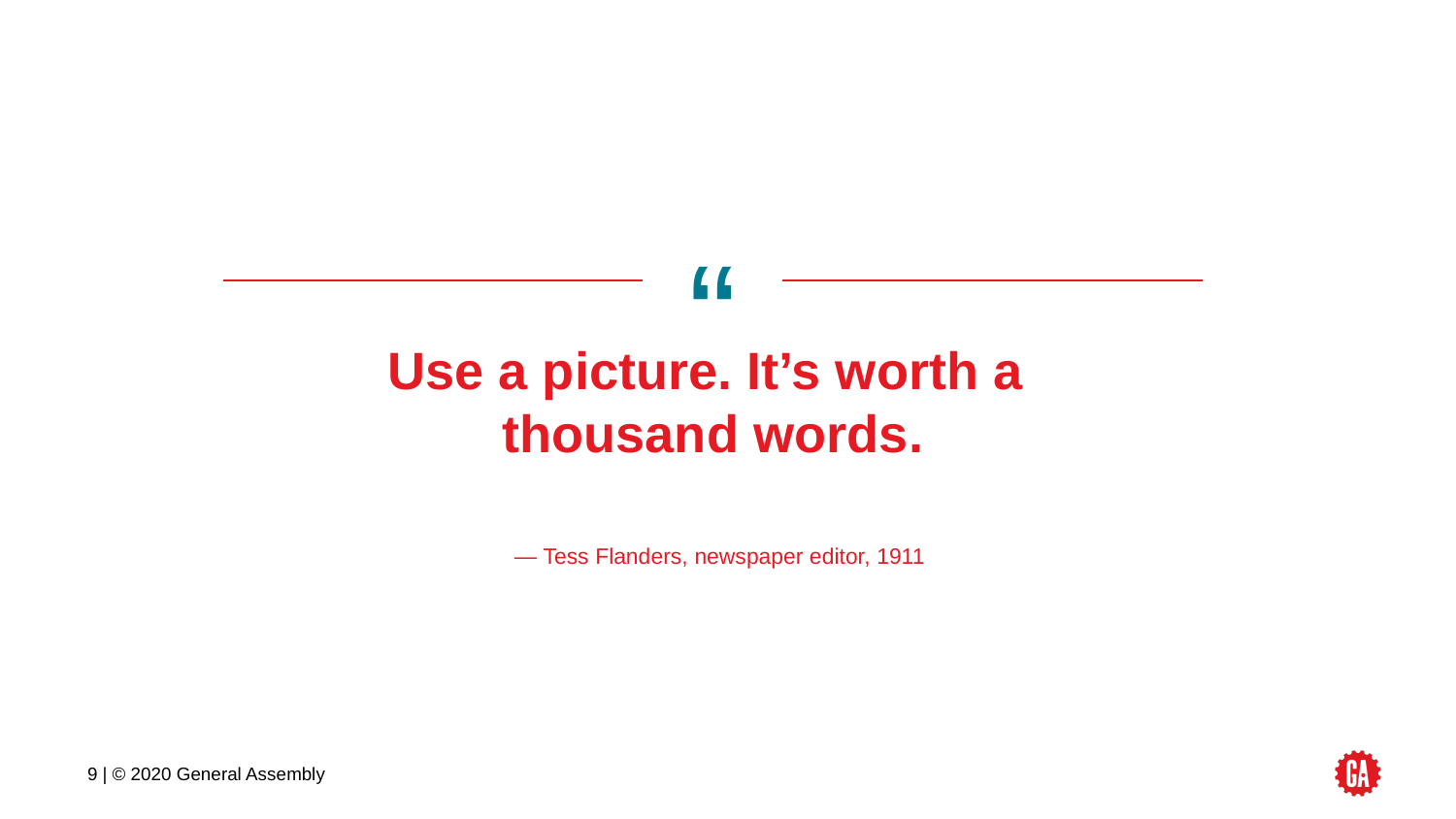

# Use a picture. It’s worth a thousand words.
— Tess Flanders, newspaper editor, 1911
9 | © 2020 General Assembly